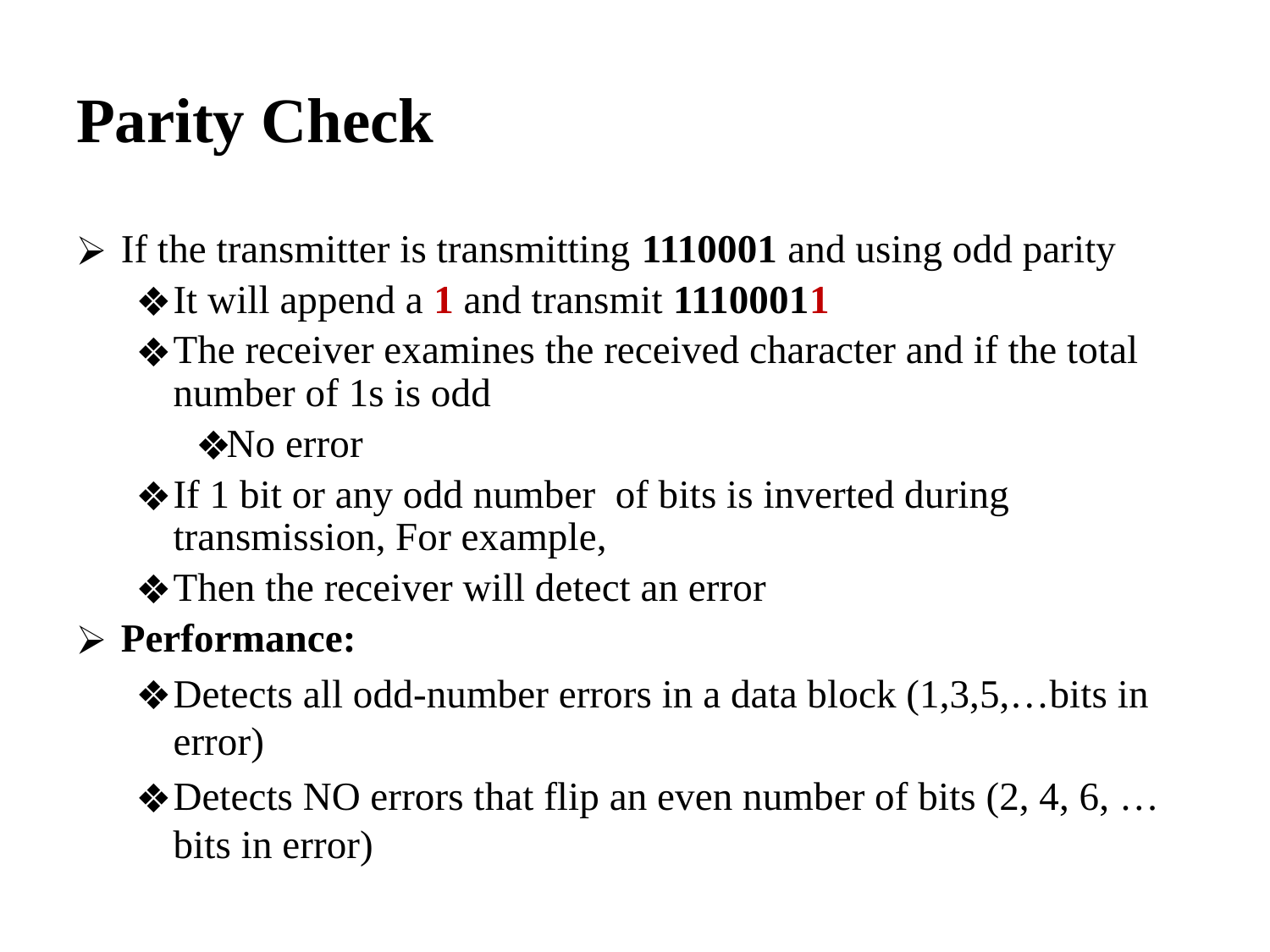

# Parity Check
If the transmitter is transmitting 1110001 and using odd parity
It will append a 1 and transmit 11100011
The receiver examines the received character and if the total number of 1s is odd
No error
If 1 bit or any odd number  of bits is inverted during transmission, For example,
Then the receiver will detect an error
Performance:
Detects all odd-number errors in a data block (1,3,5,…bits in error)
Detects NO errors that flip an even number of bits (2, 4, 6, … bits in error)